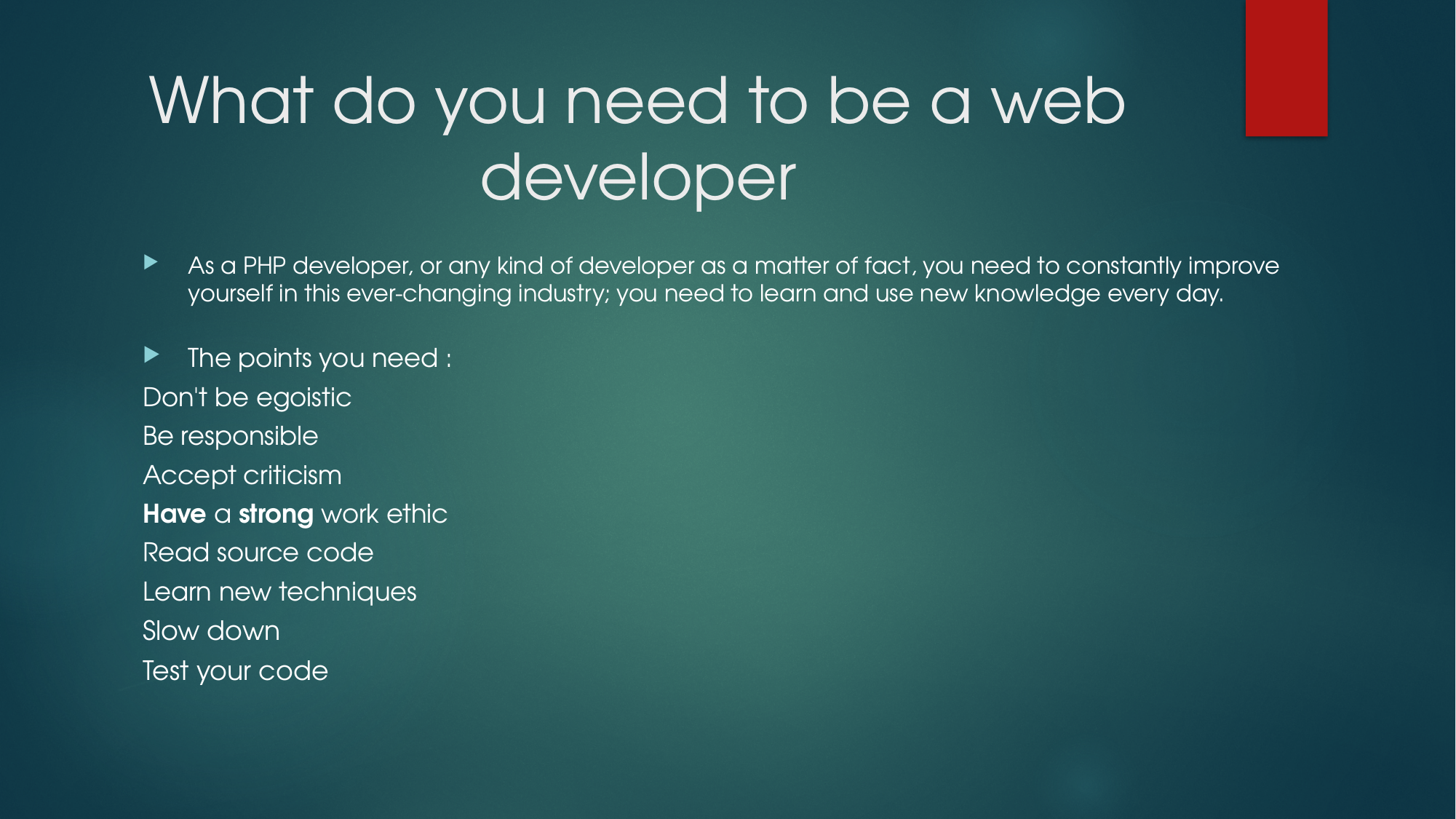

# What do you need to be a web developer
As a PHP developer, or any kind of developer as a matter of fact, you need to constantly improve yourself in this ever-changing industry; you need to learn and use new knowledge every day.

The points you need :
Don't be egoistic
Be responsible
Accept criticism
Have a strong work ethic
Read source code
Learn new techniques
Slow down
Test your code